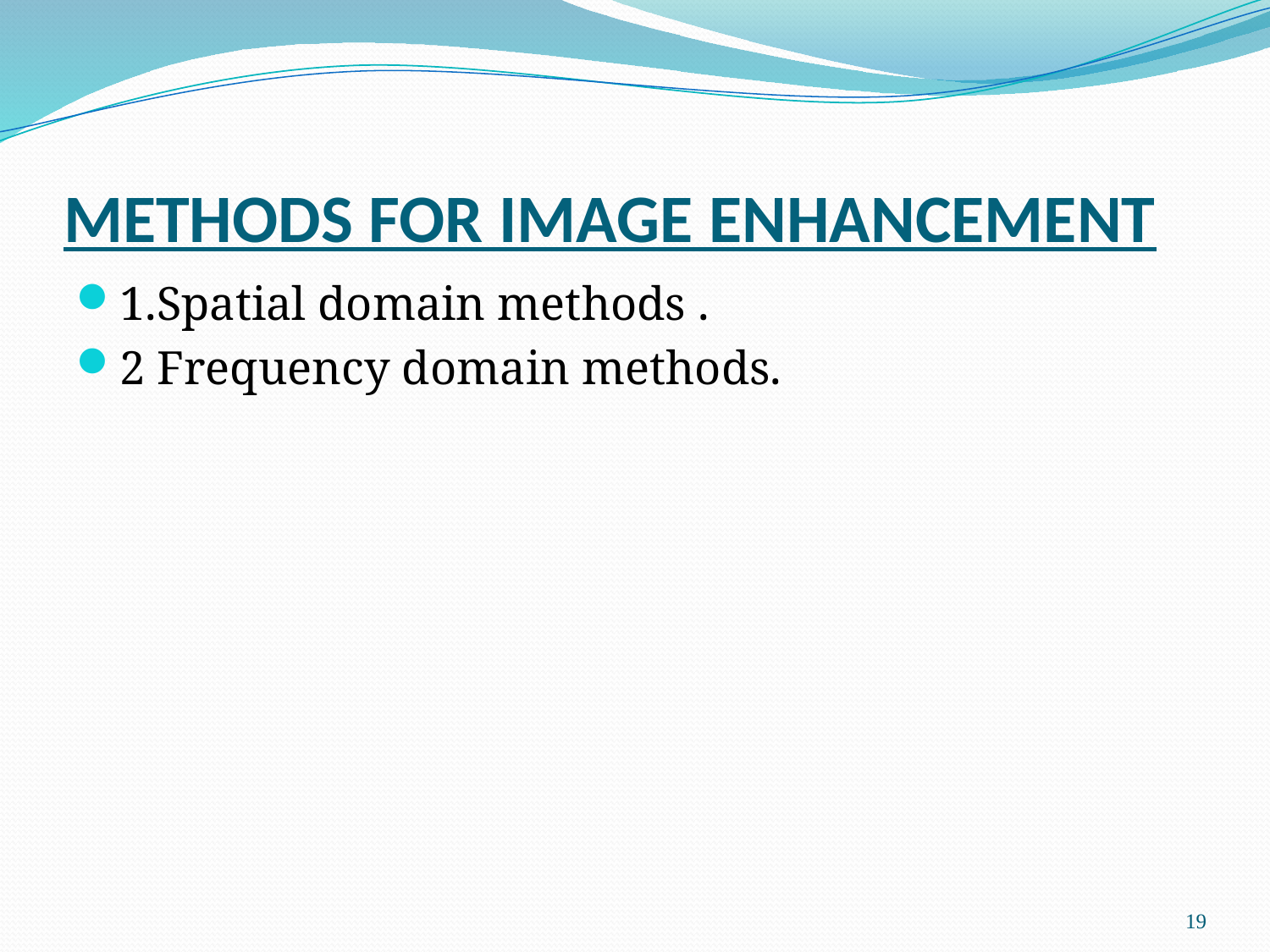

# METHODS FOR IMAGE ENHANCEMENT
1.Spatial domain methods .
2 Frequency domain methods.

19